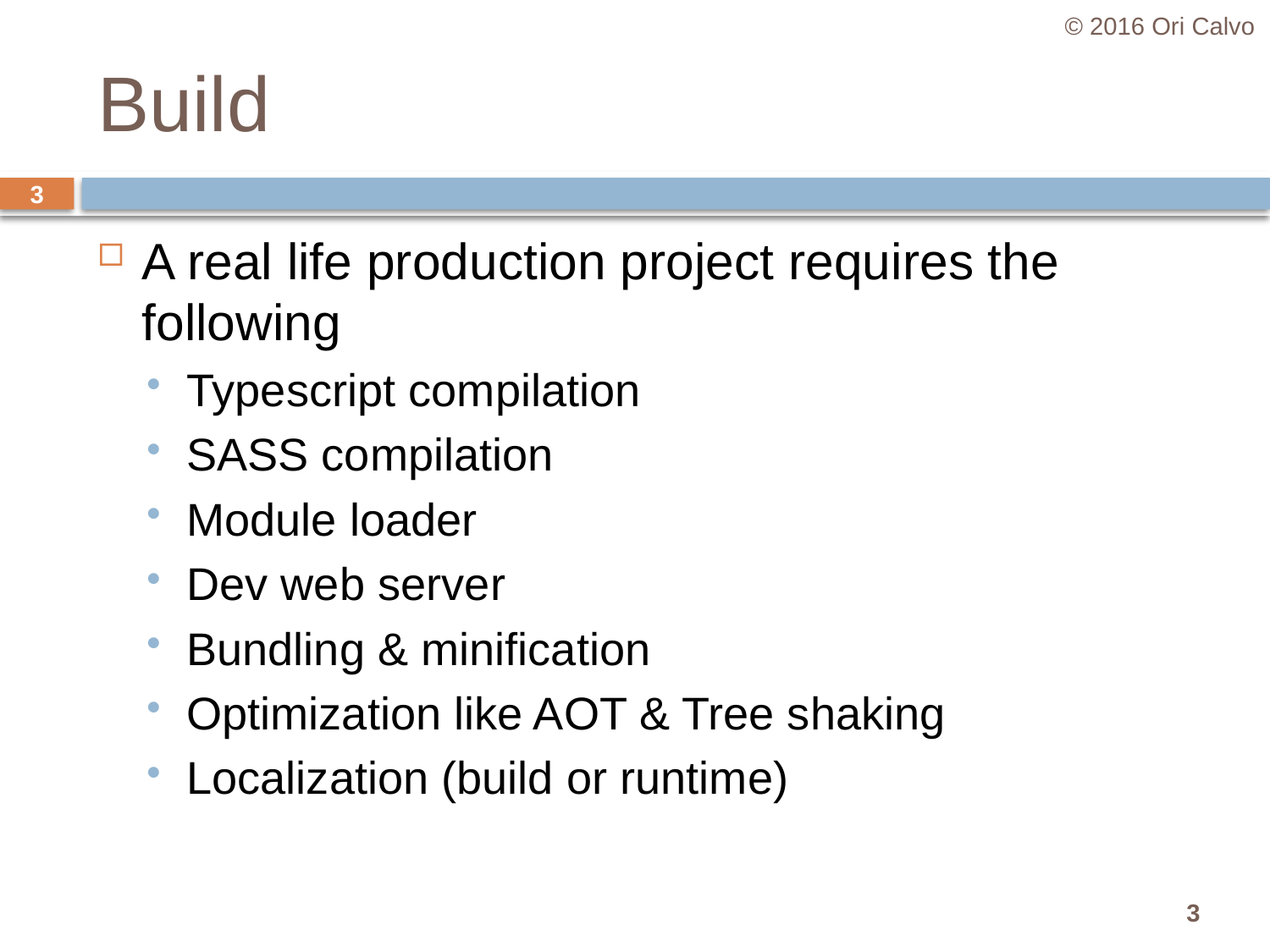

© 2016 Ori Calvo
# Build
3
A real life production project requires the following
Typescript compilation
SASS compilation
Module loader
Dev web server
Bundling & minification
Optimization like AOT & Tree shaking
Localization (build or runtime)